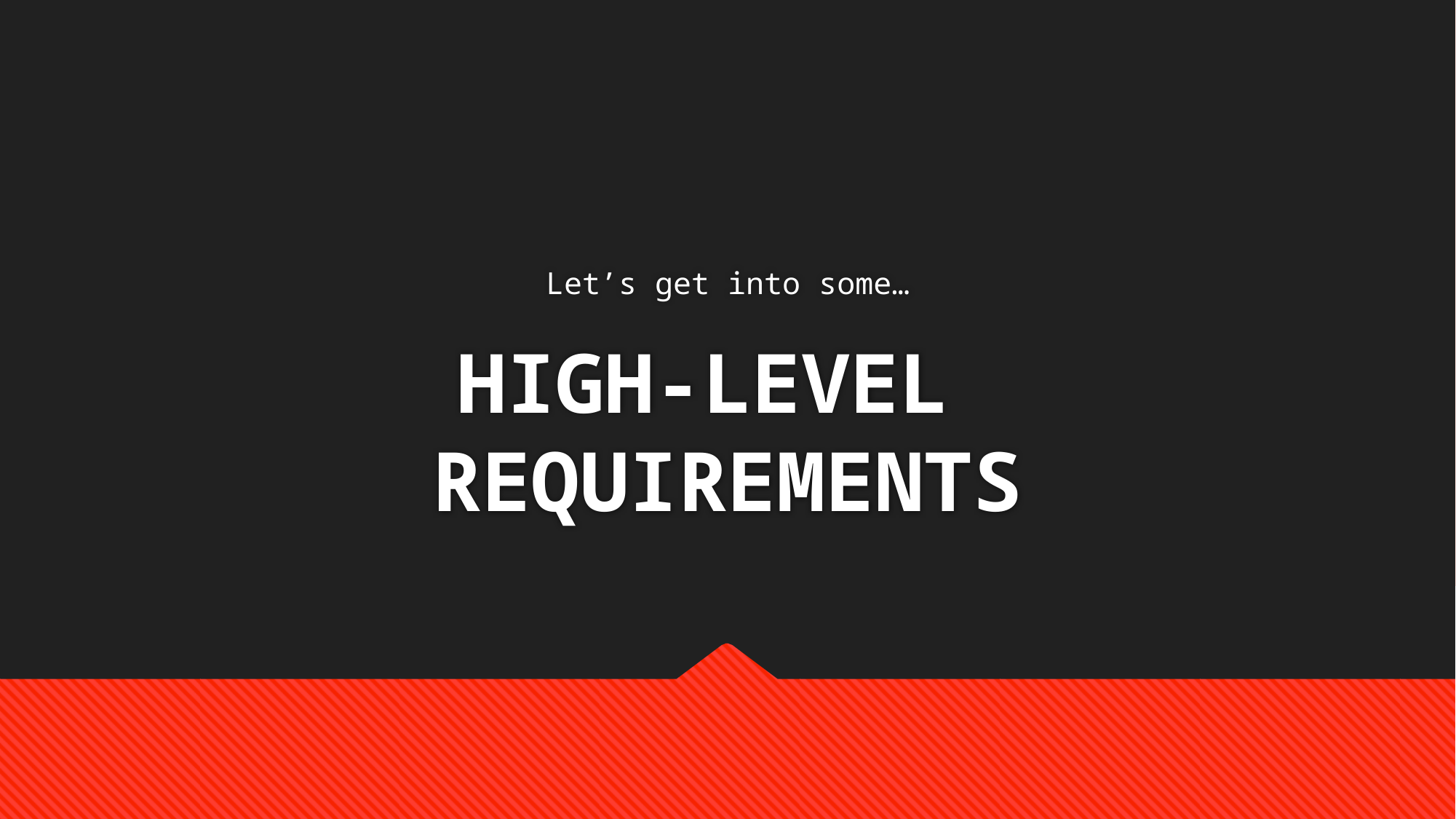

Let’s get into some…
# HIGH-LEVEL REQUIREMENTS